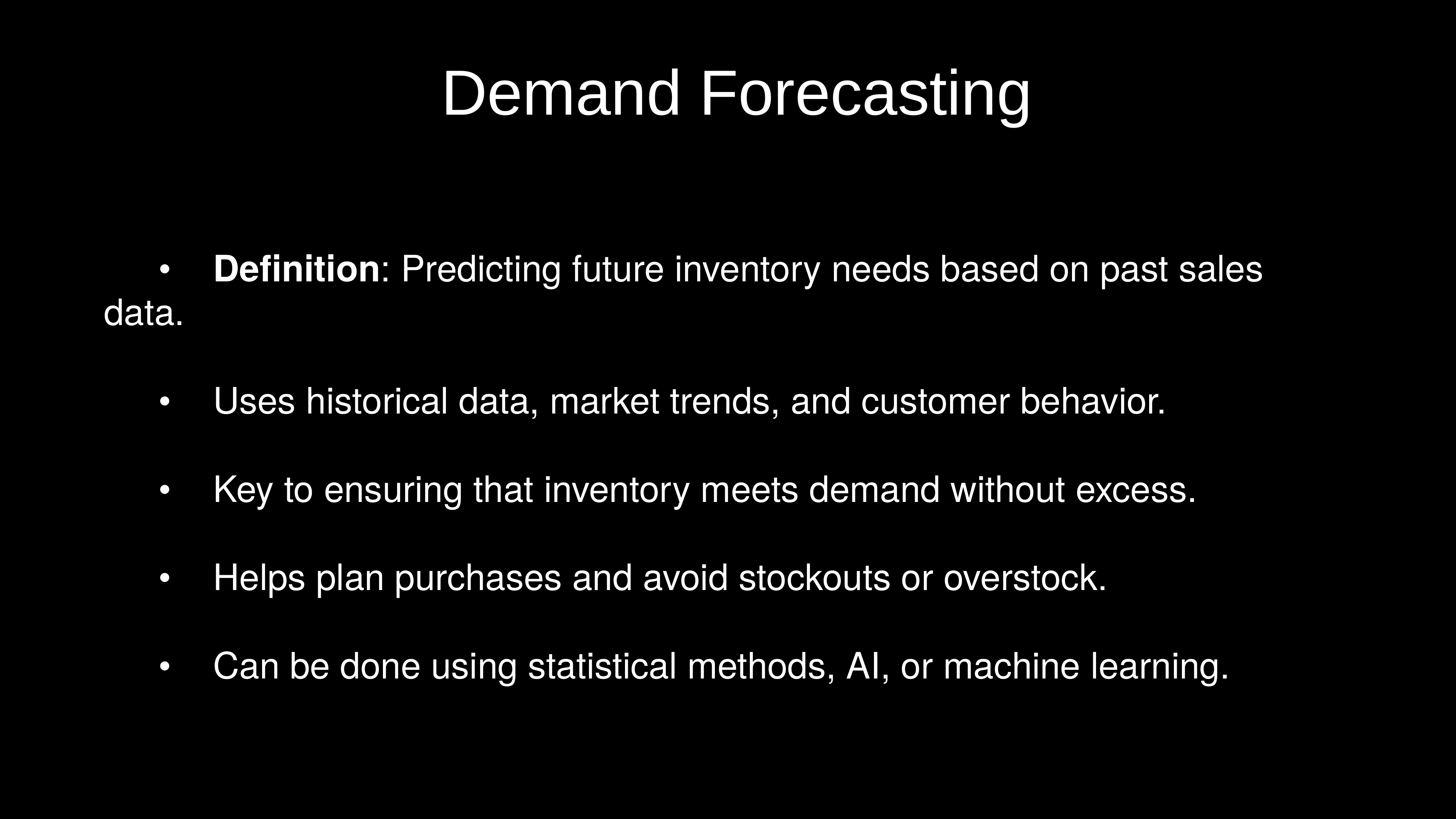

# Demand Forecasting
	•	Definition: Predicting future inventory needs based on past sales data.
	•	Uses historical data, market trends, and customer behavior.
	•	Key to ensuring that inventory meets demand without excess.
	•	Helps plan purchases and avoid stockouts or overstock.
	•	Can be done using statistical methods, AI, or machine learning.